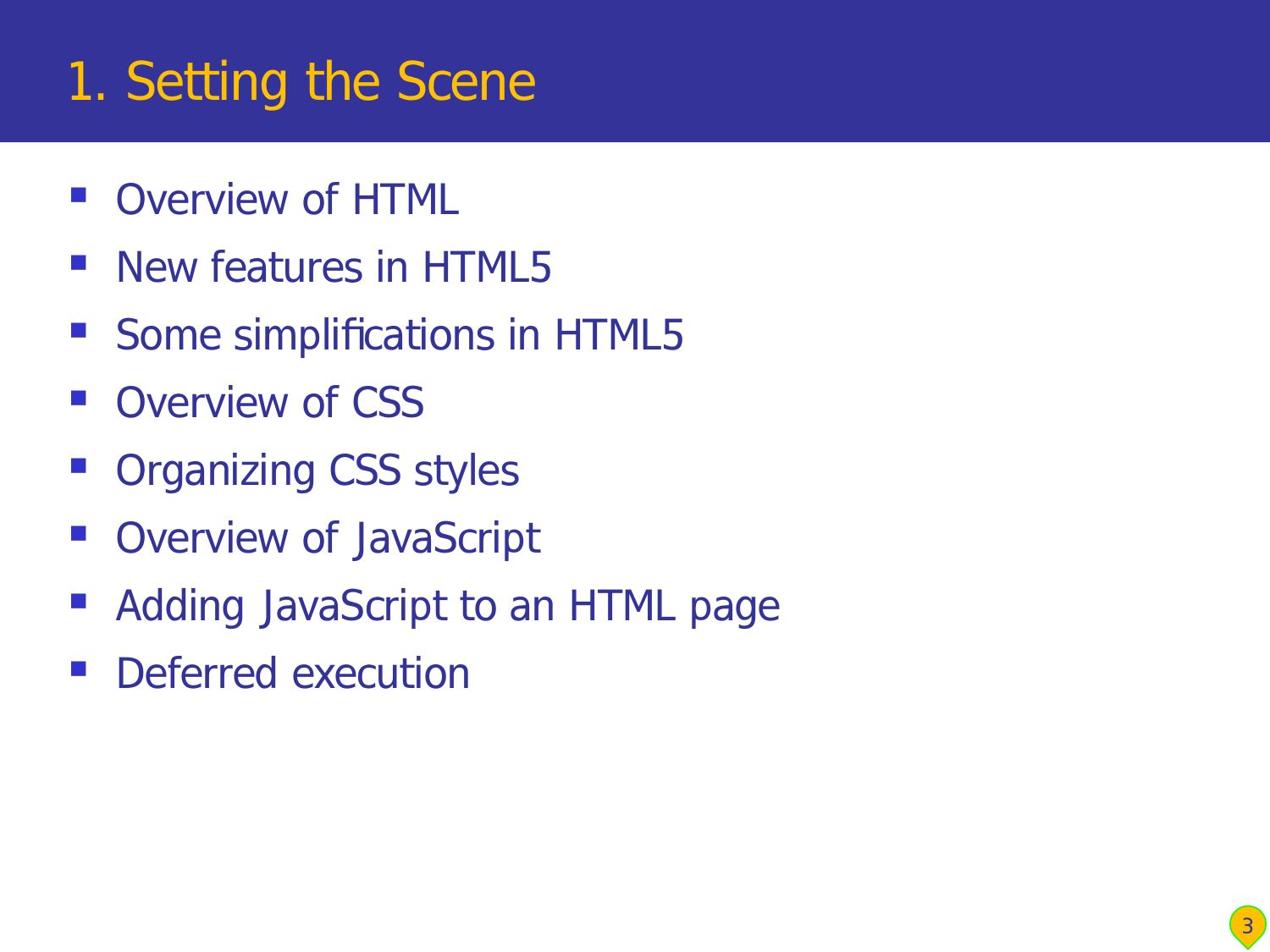

# 1. Setting the Scene
Overview of HTML
New features in HTML5
Some simplifications in HTML5
Overview of CSS
Organizing CSS styles
Overview of JavaScript
Adding JavaScript to an HTML page
Deferred execution
3